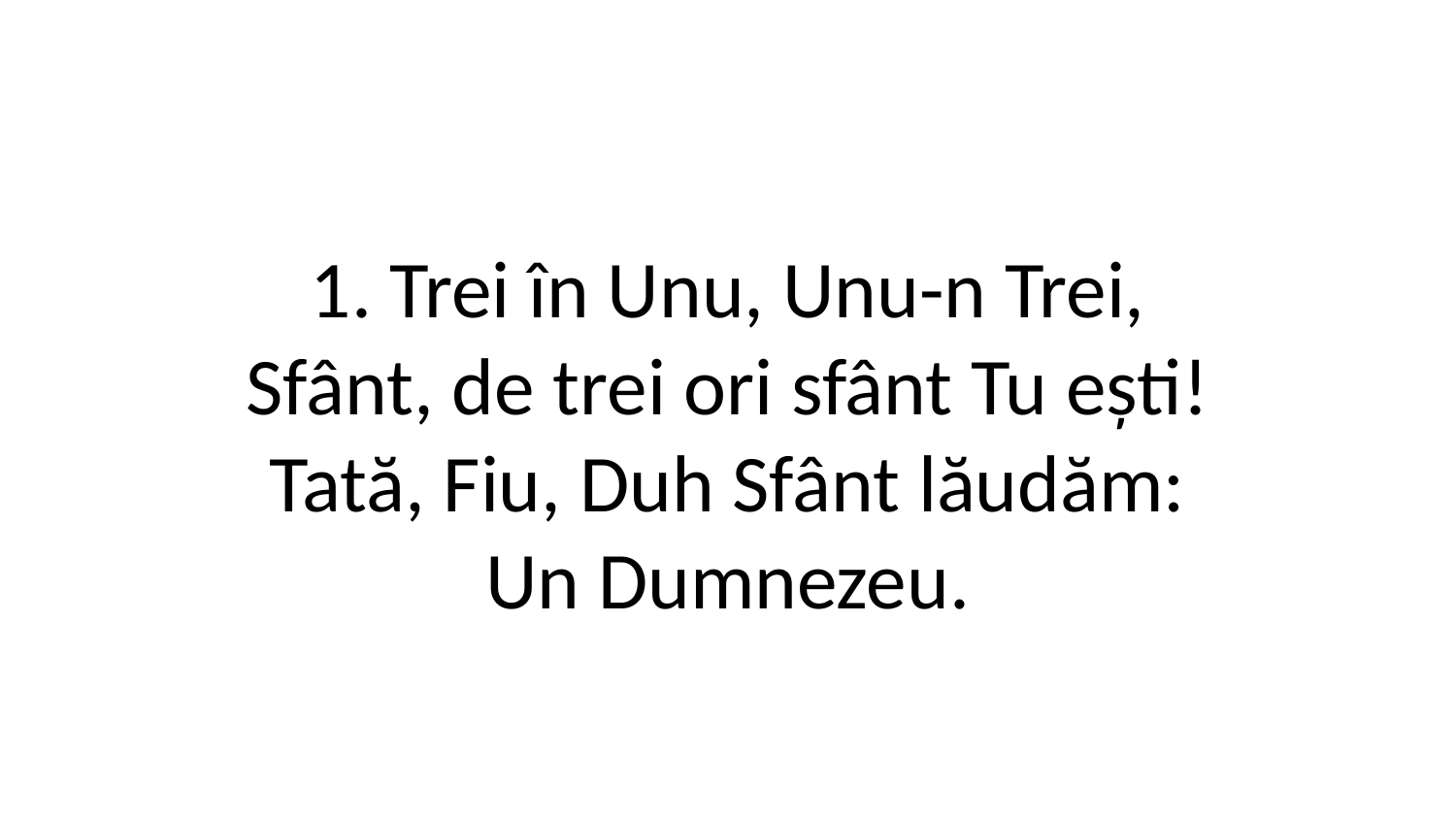

1. Trei în Unu, Unu-n Trei,
Sfânt, de trei ori sfânt Tu ești!
Tată, Fiu, Duh Sfânt lăudăm:
Un Dumnezeu.